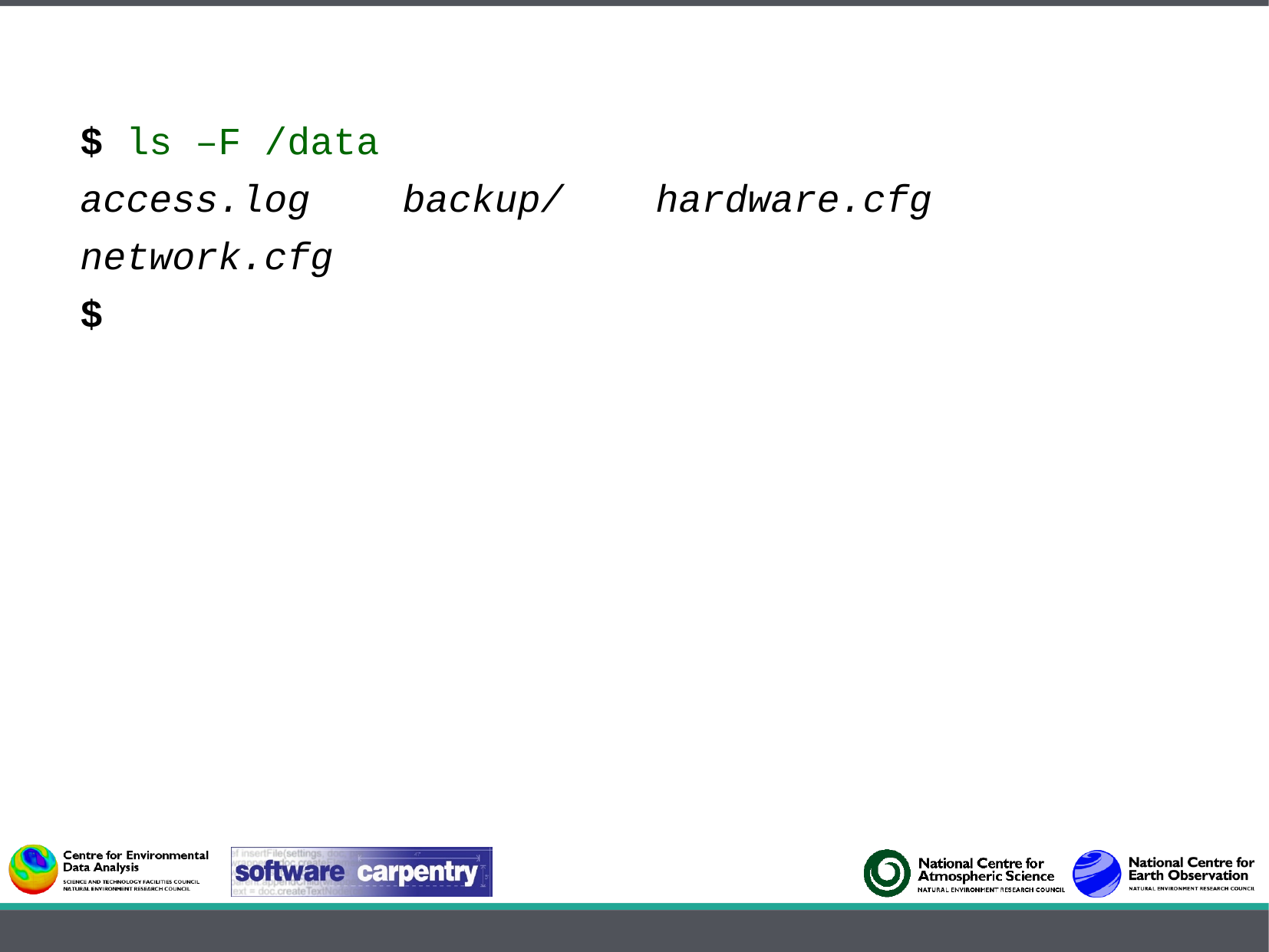

$ ls –F /data
access.log    backup/    hardware.cfg
network.cfg
$